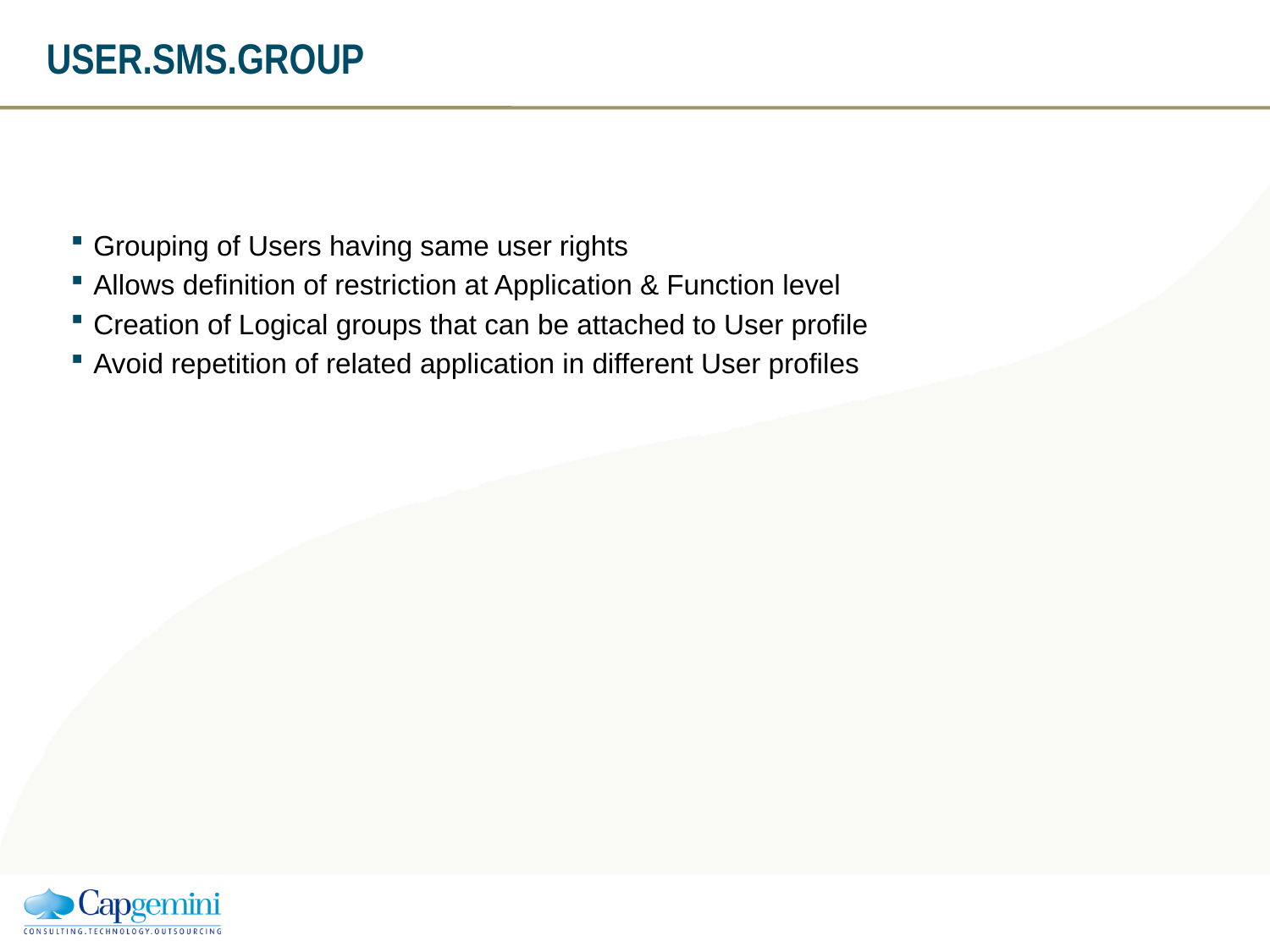

# USER.SMS.GROUP
Grouping of Users having same user rights
Allows definition of restriction at Application & Function level
Creation of Logical groups that can be attached to User profile
Avoid repetition of related application in different User profiles